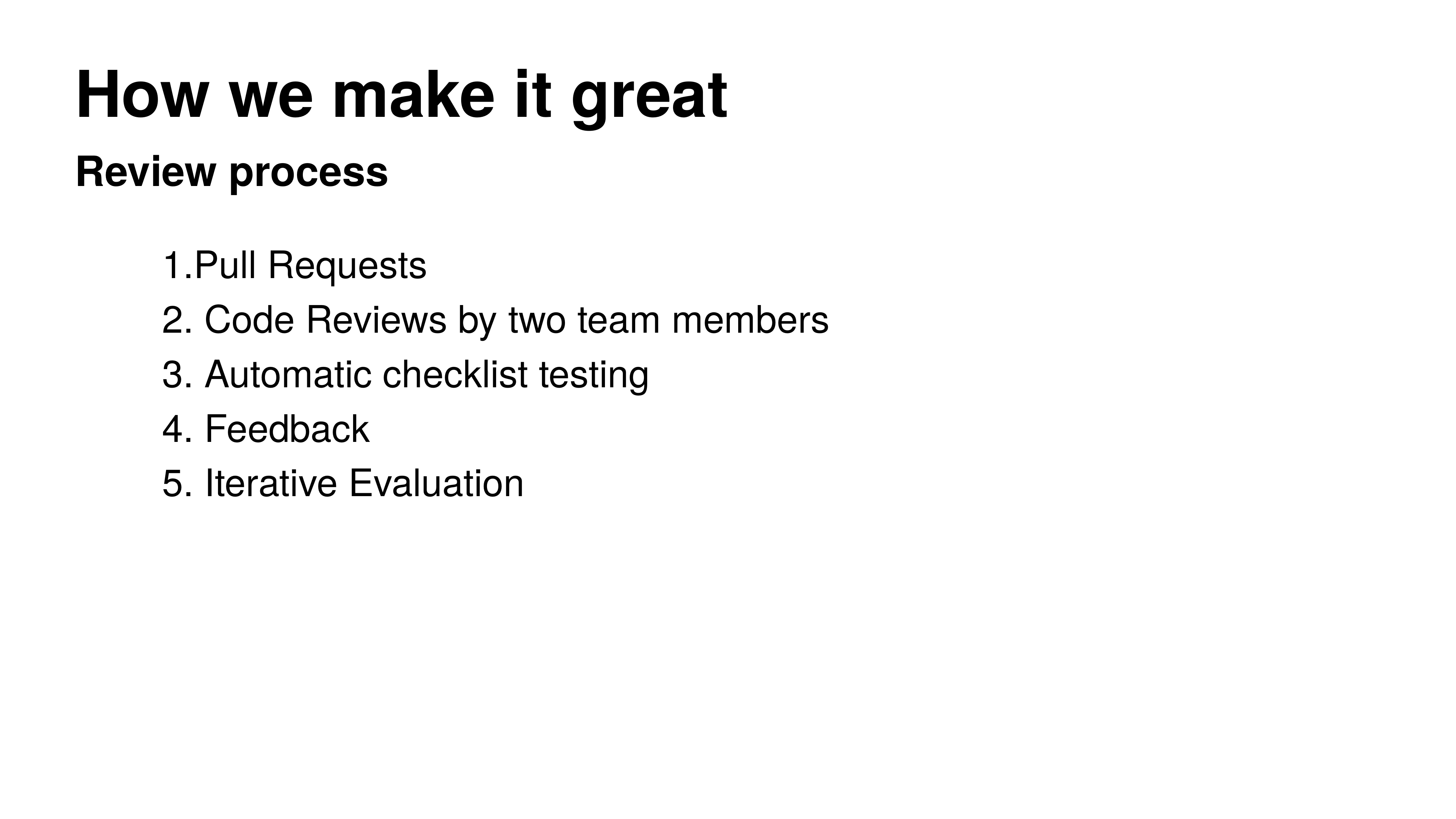

# How we make it great
Review process
Pull Requests
 Code Reviews by two team members
 Automatic checklist testing
 Feedback
 Iterative Evaluation